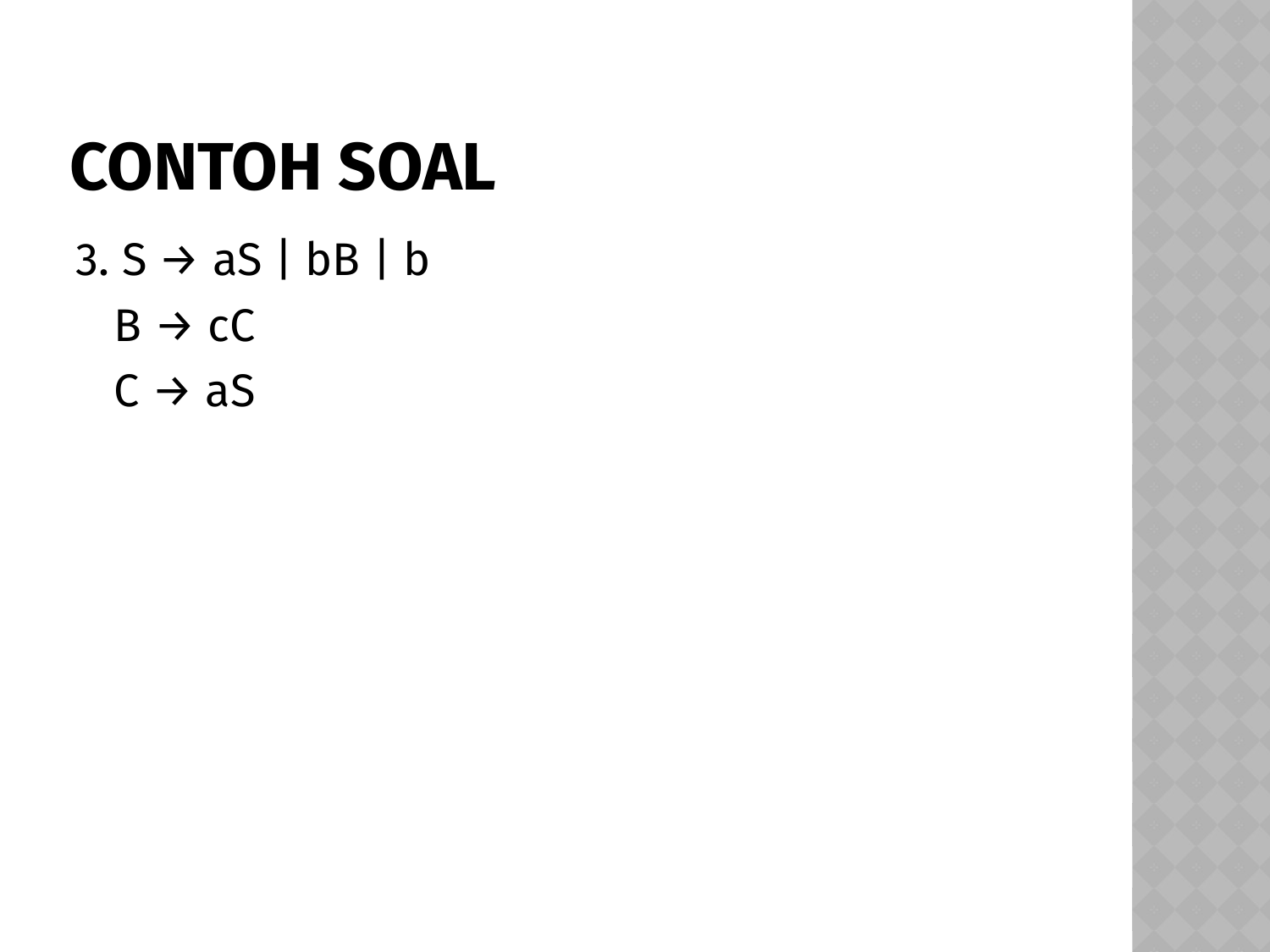

# Contoh soal
3. S → aS | bB | b
	B → cC
	C → aS